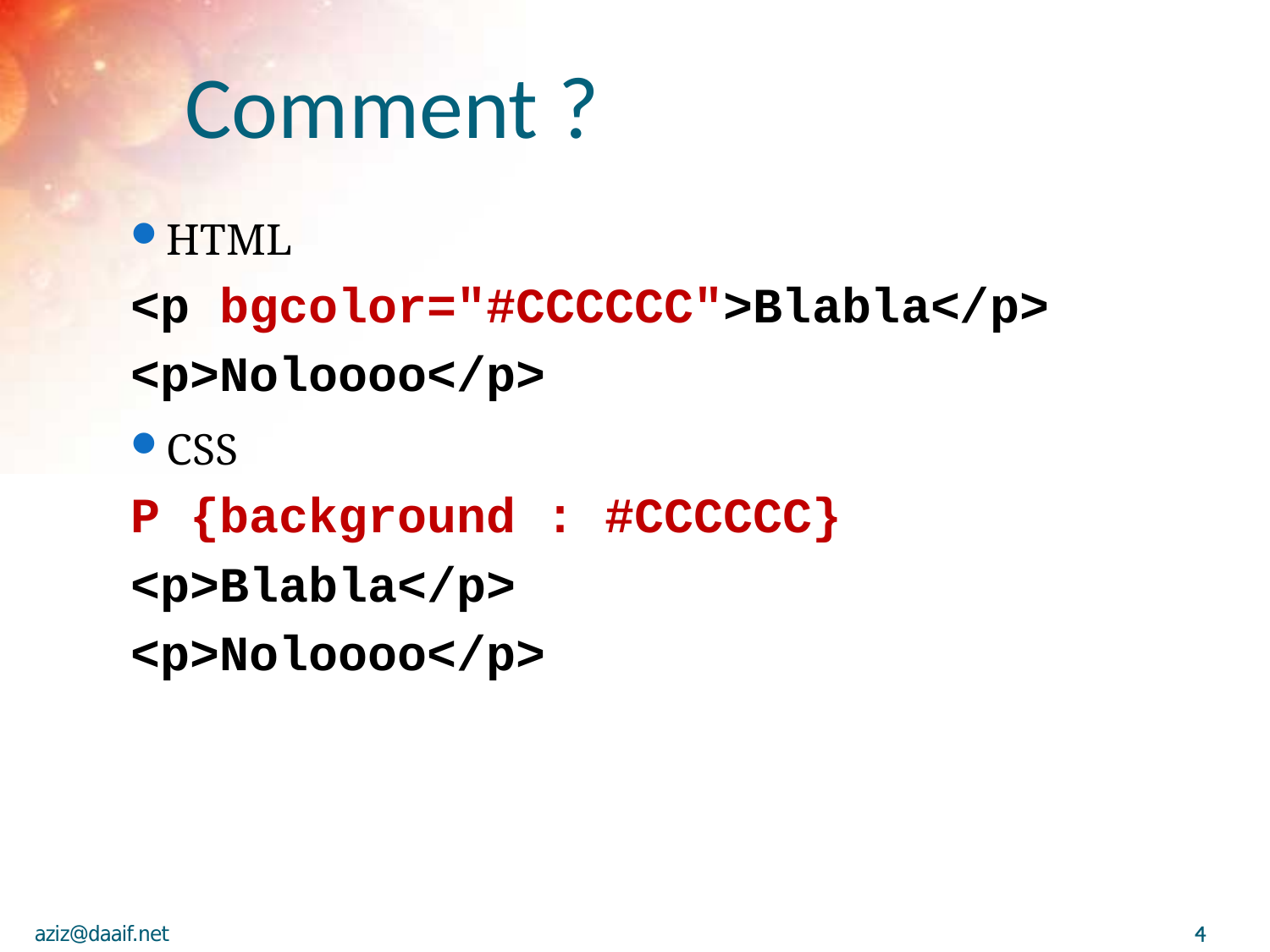

# Comment ?
HTML
<p bgcolor="#CCCCCC">Blabla</p>
<p>Noloooo</p>
CSS
P {background : #CCCCCC}
<p>Blabla</p>
<p>Noloooo</p>

aziz@daaif.net
4